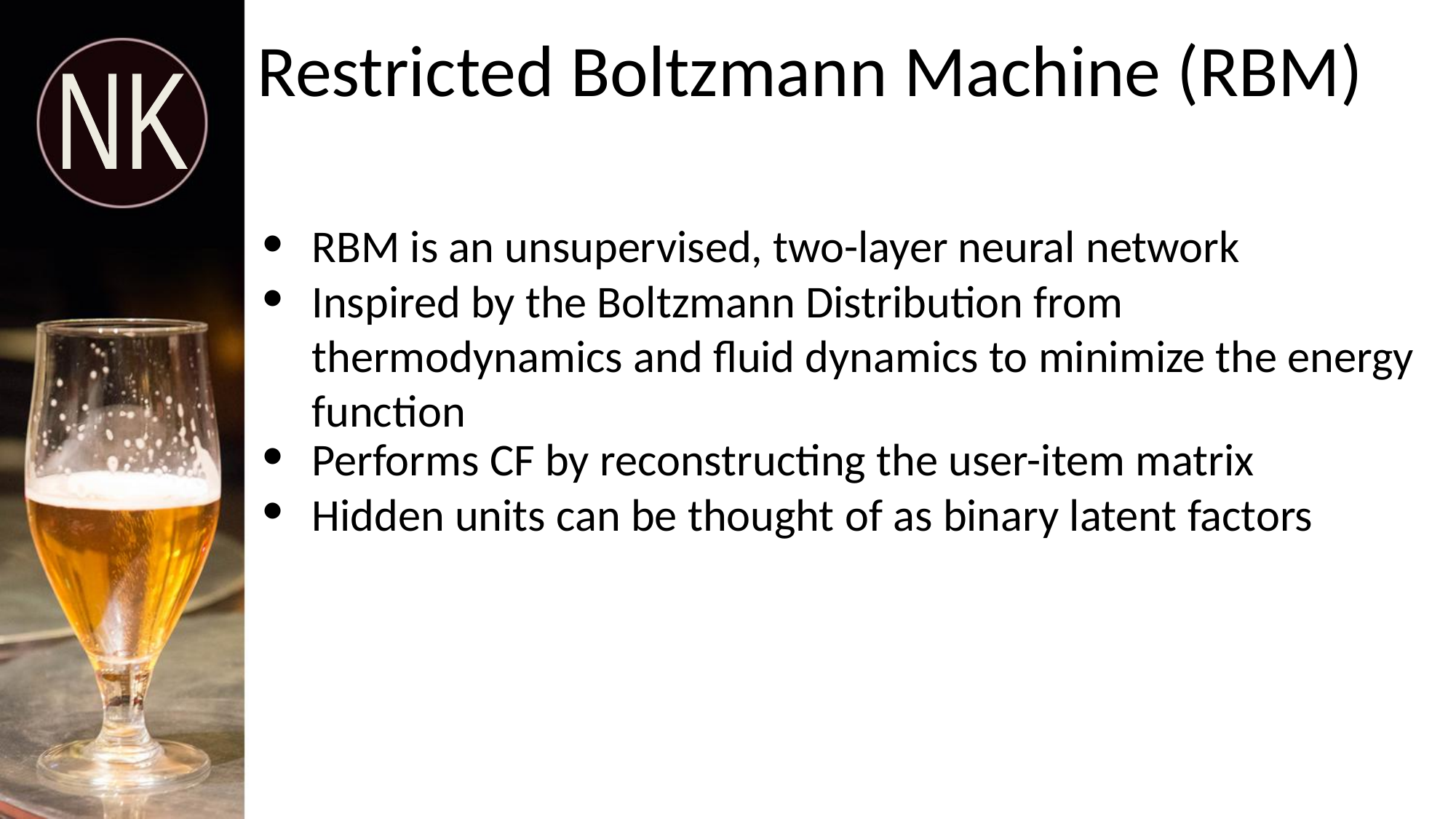

# Restricted Boltzmann Machine (RBM)
NK
RBM is an unsupervised, two-layer neural network
Inspired by the Boltzmann Distribution from thermodynamics and fluid dynamics to minimize the energy function
Performs CF by reconstructing the user-item matrix
Hidden units can be thought of as binary latent factors